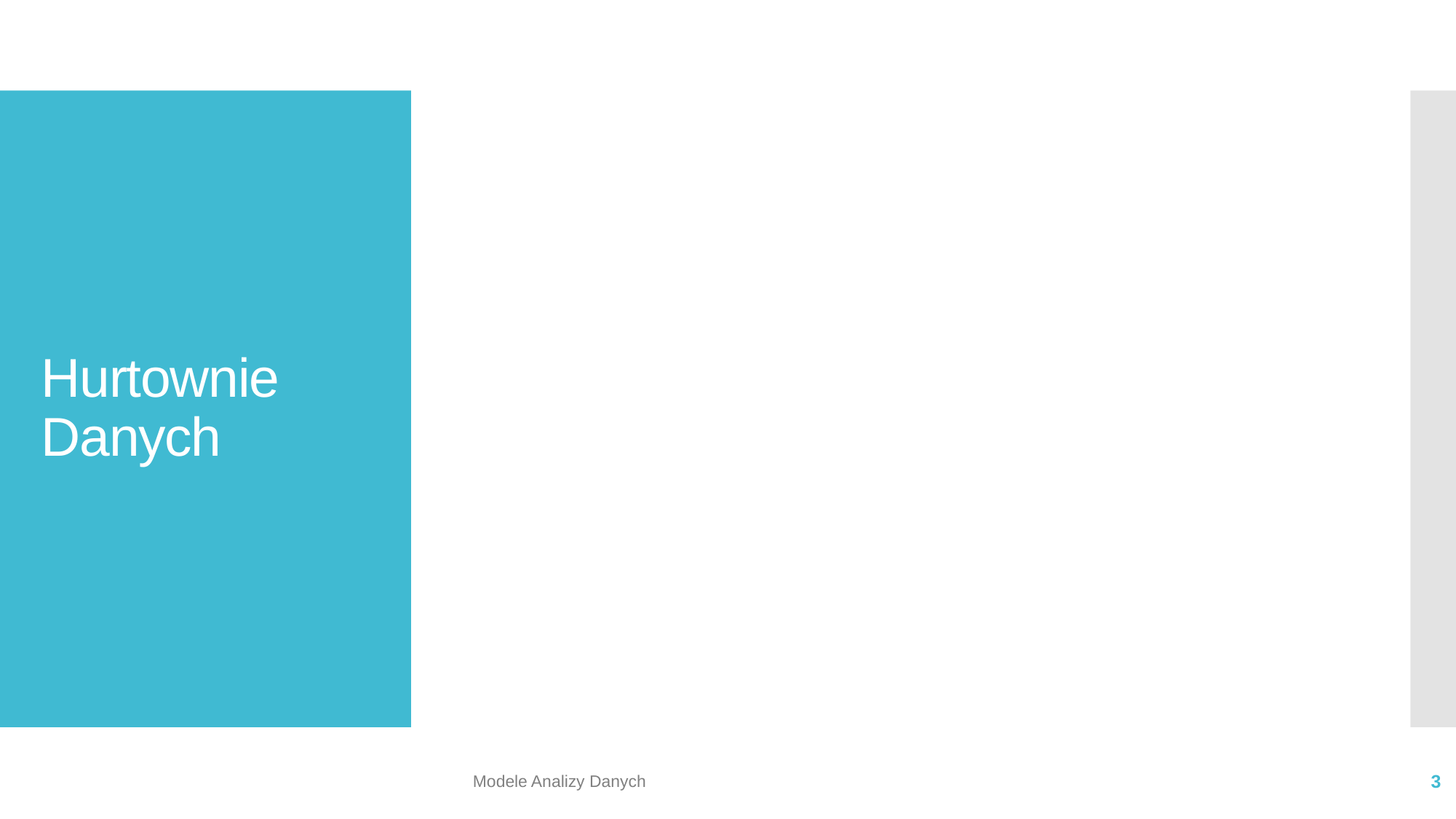

# Hurtownie Danych
Modele Analizy Danych
3